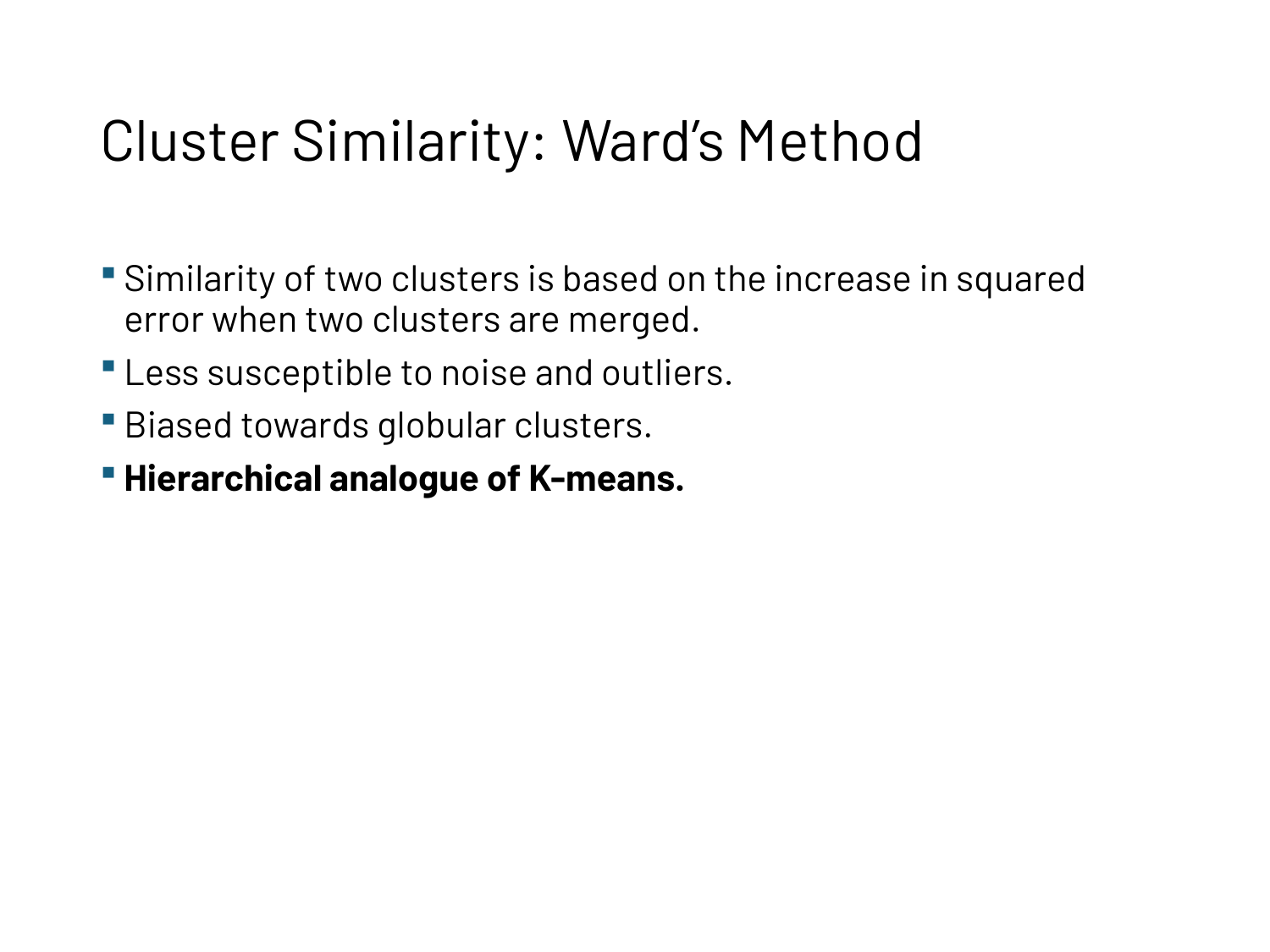

# Cluster Similarity: Ward’s Method
Similarity of two clusters is based on the increase in squared error when two clusters are merged.
Less susceptible to noise and outliers.
Biased towards globular clusters.
Hierarchical analogue of K-means.